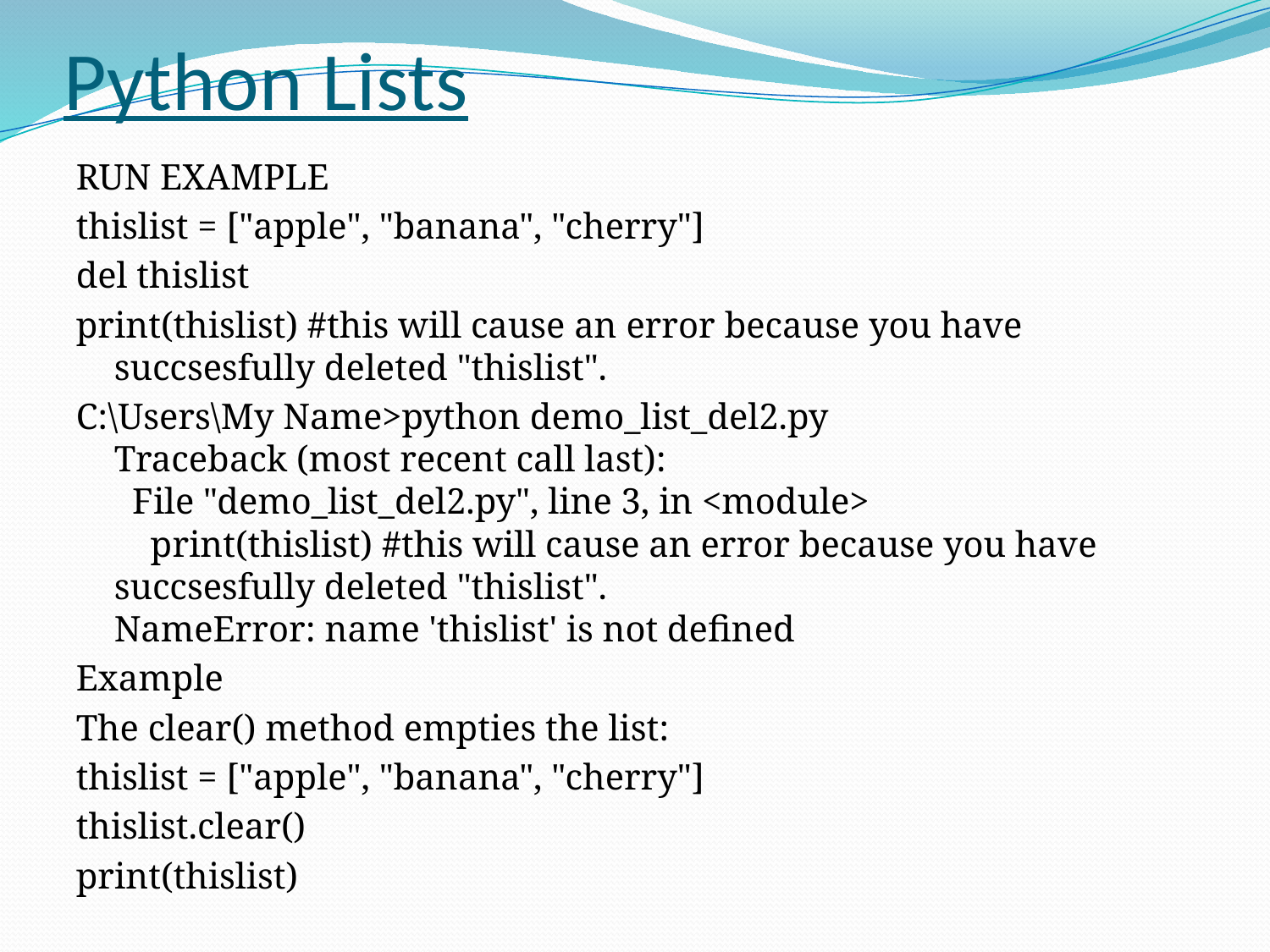

# Python Lists
RUN EXAMPLE
thislist = ["apple", "banana", "cherry"]
del thislist
print(thislist) #this will cause an error because you have succsesfully deleted "thislist".
C:\Users\My Name>python demo_list_del2.py
Traceback (most recent call last):
  File "demo_list_del2.py", line 3, in <module>
    print(thislist) #this will cause an error because you have succsesfully deleted "thislist".
NameError: name 'thislist' is not defined
Example
The clear() method empties the list:
thislist = ["apple", "banana", "cherry"]
thislist.clear()
print(thislist)